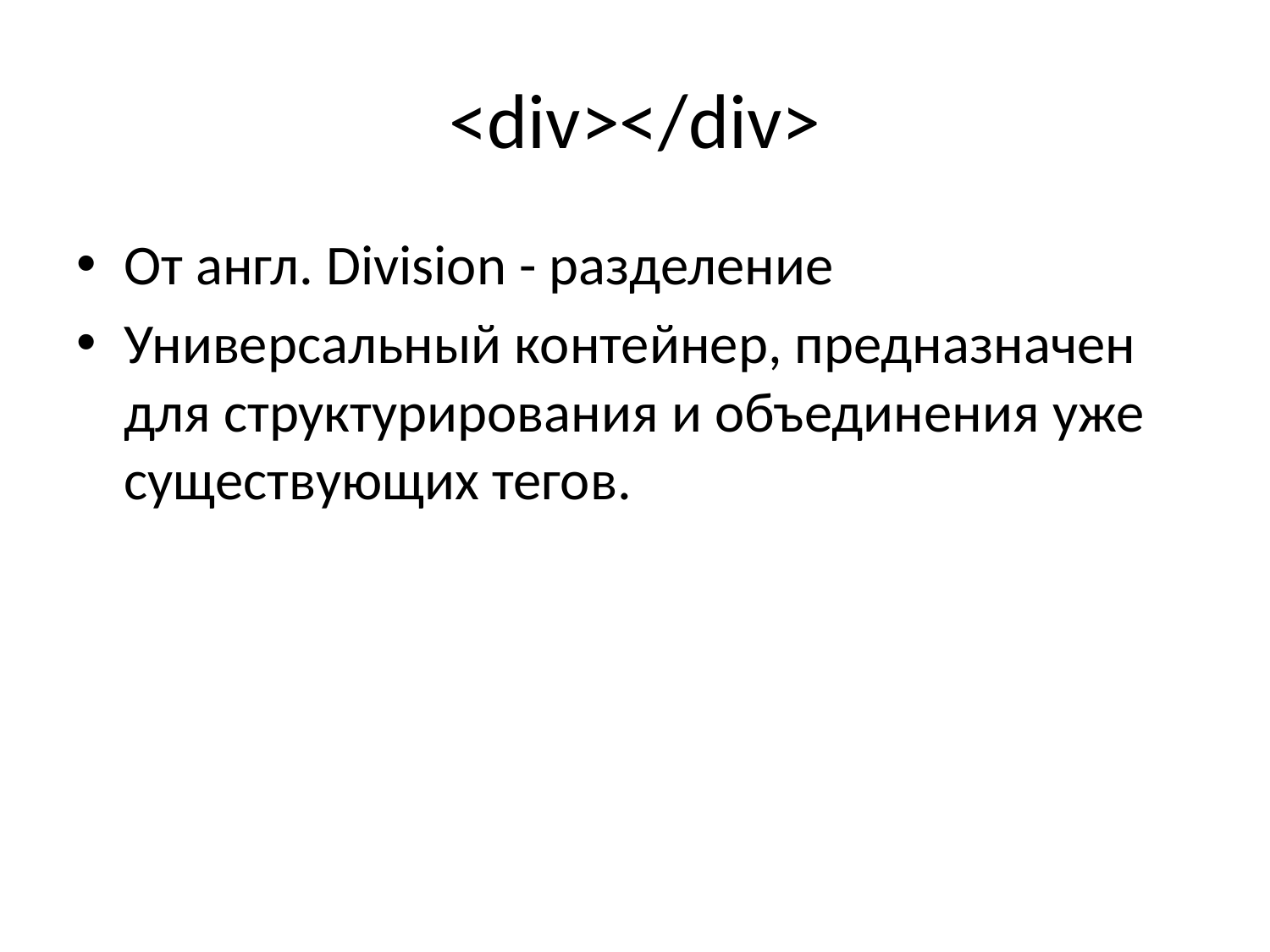

# <div></div>
От англ. Division - разделение
Универсальный контейнер, предназначен для структурирования и объединения уже существующих тегов.